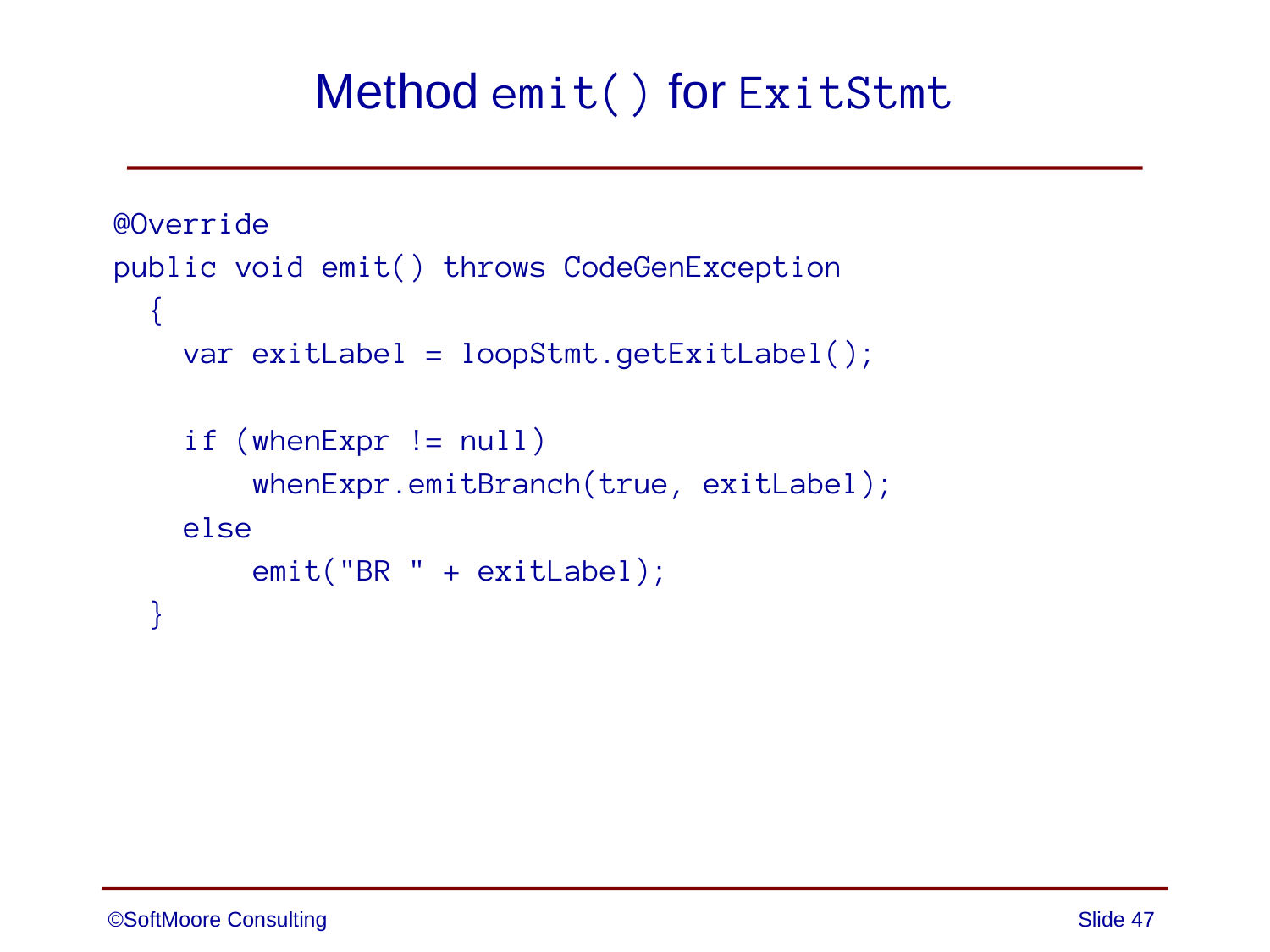

# Method emit() for ExitStmt
@Override
public void emit() throws CodeGenException
  {
    var exitLabel = loopStmt.getExitLabel();

    if (whenExpr != null)
        whenExpr.emitBranch(true, exitLabel);
    else
        emit("BR " + exitLabel);
  }
©SoftMoore Consulting
Slide 47